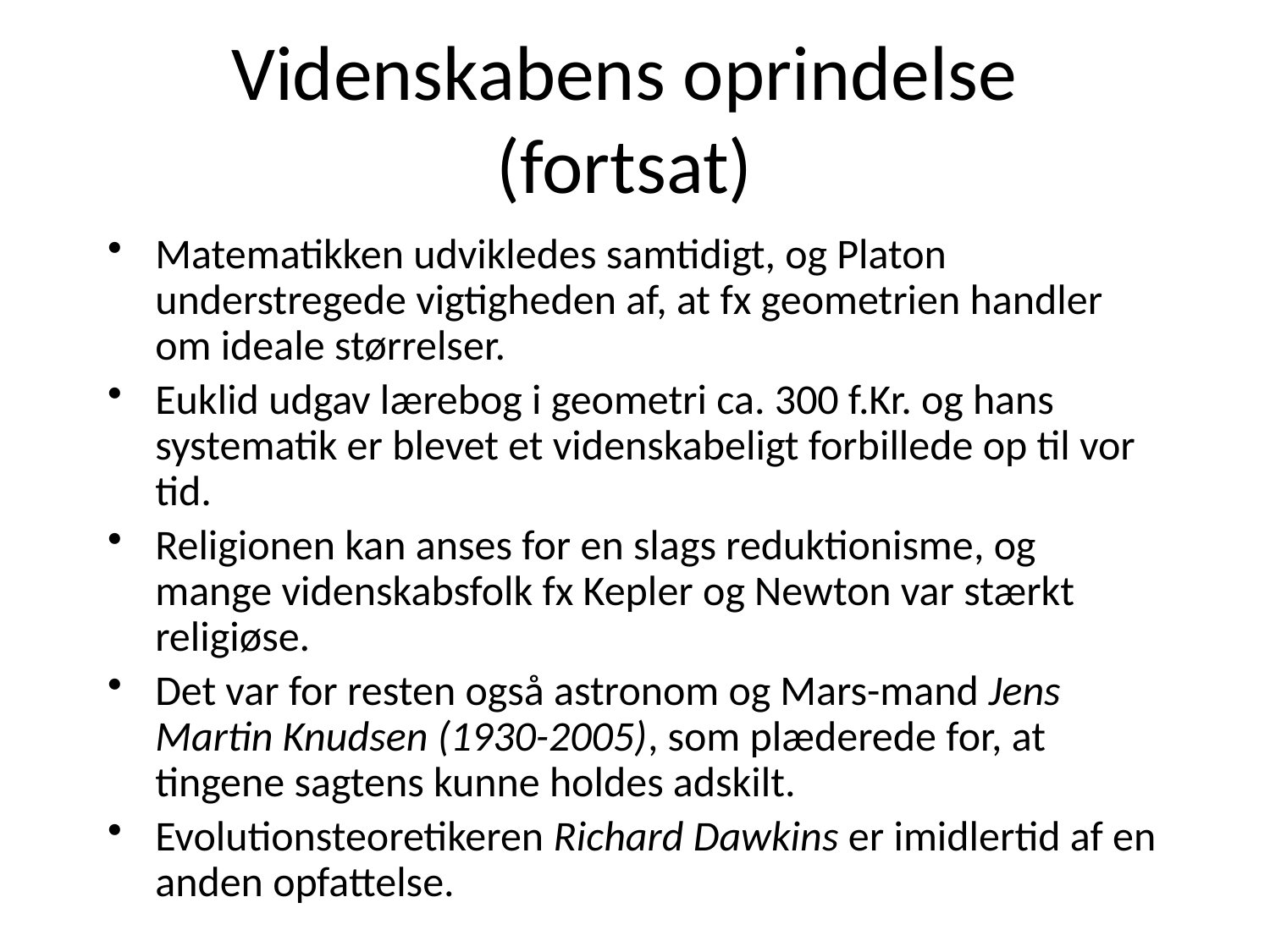

# Videnskabens oprindelse (fortsat)
Matematikken udvikledes samtidigt, og Platon understregede vigtigheden af, at fx geometrien handler om ideale størrelser.
Euklid udgav lærebog i geometri ca. 300 f.Kr. og hans systematik er blevet et videnskabeligt forbillede op til vor tid.
Religionen kan anses for en slags reduktionisme, og mange videnskabsfolk fx Kepler og Newton var stærkt religiøse.
Det var for resten også astronom og Mars-mand Jens Martin Knudsen (1930-2005), som plæderede for, at tingene sagtens kunne holdes adskilt.
Evolutionsteoretikeren Richard Dawkins er imidlertid af en anden opfattelse.